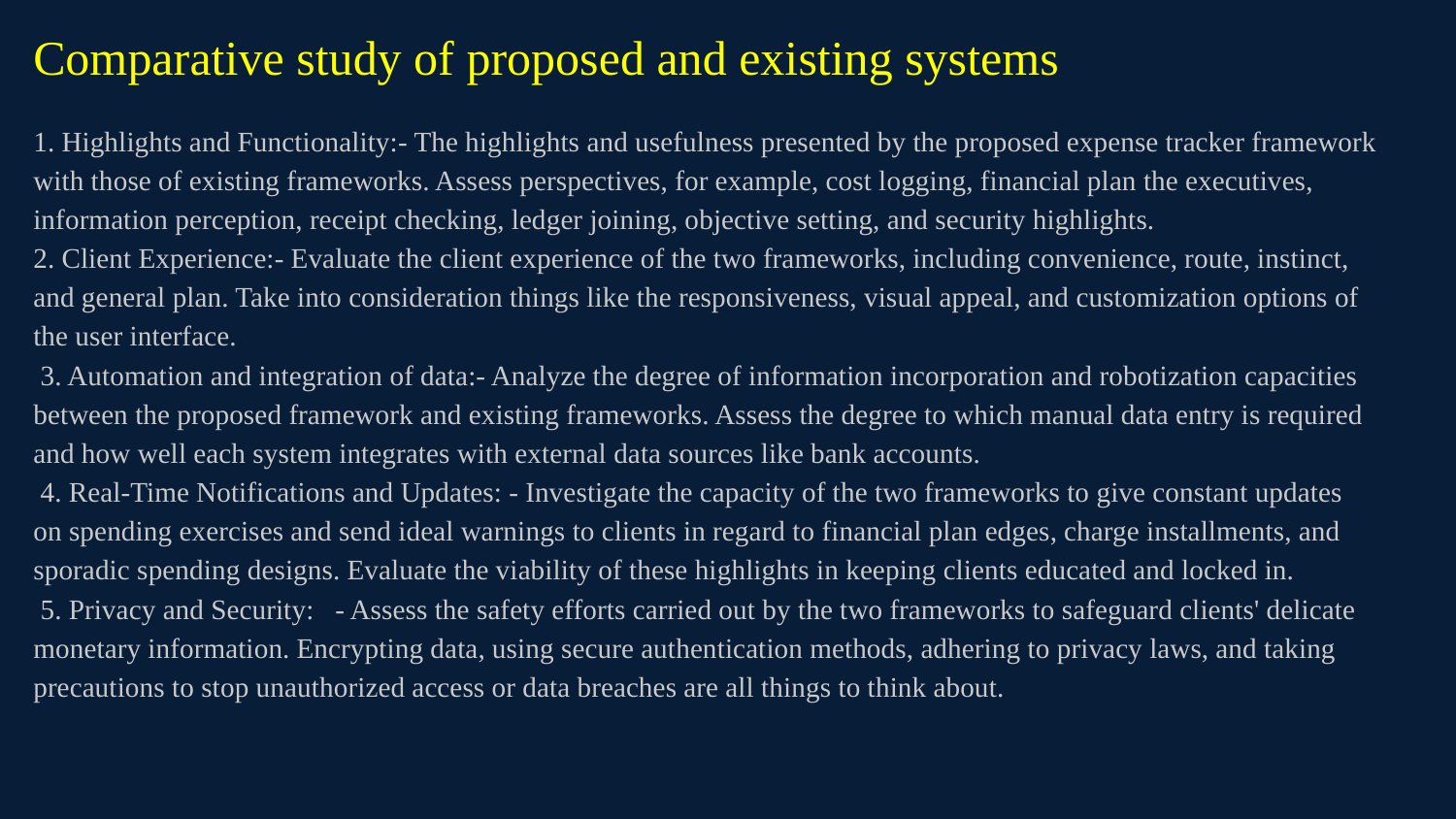

Comparative study of proposed and existing systems
1. Highlights and Functionality:- The highlights and usefulness presented by the proposed expense tracker framework with those of existing frameworks. Assess perspectives, for example, cost logging, financial plan the executives, information perception, receipt checking, ledger joining, objective setting, and security highlights.
2. Client Experience:- Evaluate the client experience of the two frameworks, including convenience, route, instinct, and general plan. Take into consideration things like the responsiveness, visual appeal, and customization options of the user interface.
 3. Automation and integration of data:- Analyze the degree of information incorporation and robotization capacities between the proposed framework and existing frameworks. Assess the degree to which manual data entry is required and how well each system integrates with external data sources like bank accounts.
 4. Real-Time Notifications and Updates: - Investigate the capacity of the two frameworks to give constant updates on spending exercises and send ideal warnings to clients in regard to financial plan edges, charge installments, and sporadic spending designs. Evaluate the viability of these highlights in keeping clients educated and locked in.
 5. Privacy and Security:   - Assess the safety efforts carried out by the two frameworks to safeguard clients' delicate monetary information. Encrypting data, using secure authentication methods, adhering to privacy laws, and taking precautions to stop unauthorized access or data breaches are all things to think about.